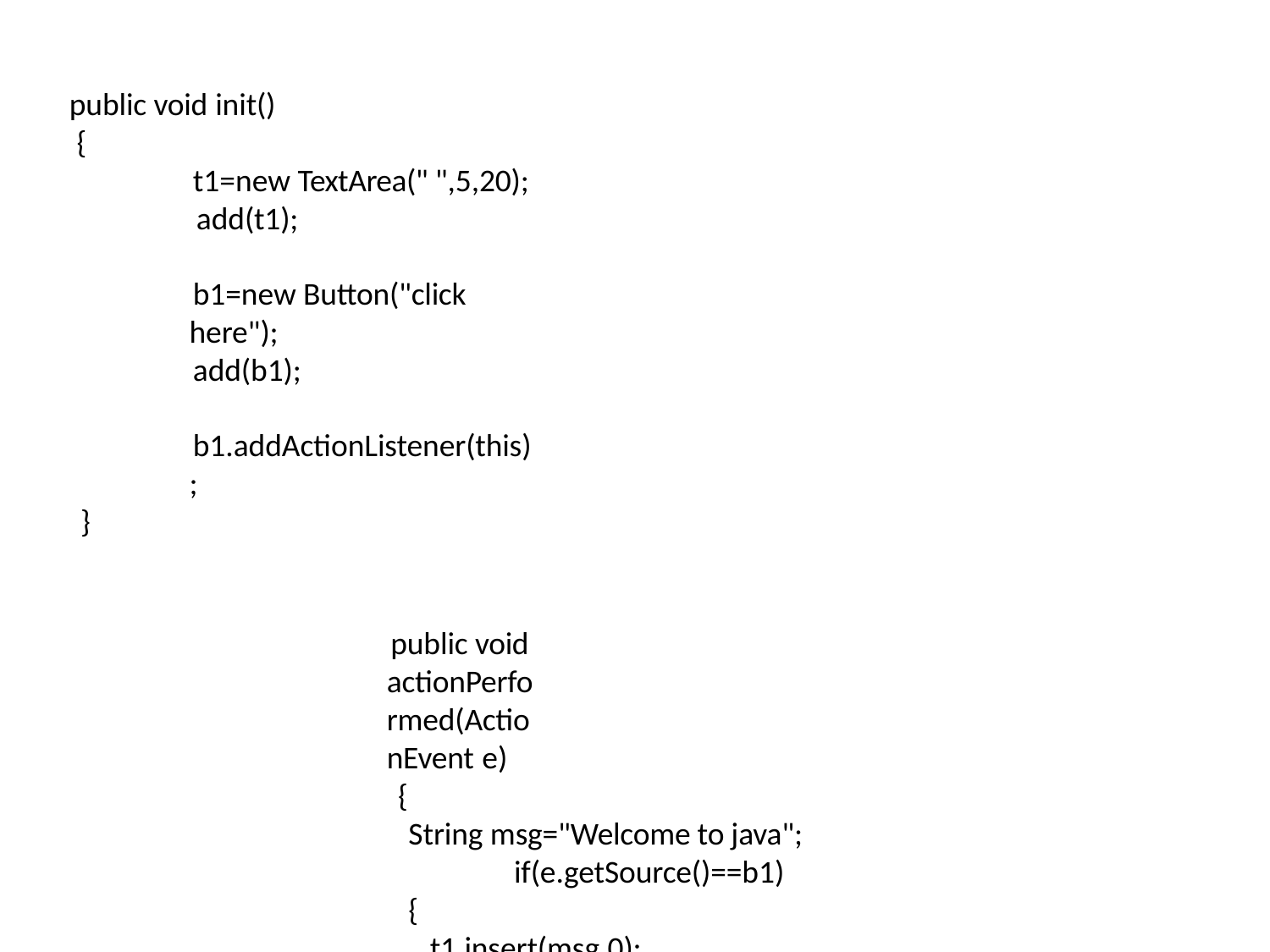

public void init()
{
t1=new TextArea(" ",5,20);  add(t1);

b1=new Button("click here");
add(b1);

b1.addActionListener(this);
}

public void actionPerformed(ActionEvent e)
{
String msg="Welcome to java";  if(e.getSource()==b1)
{
t1.insert(msg,0);
}
}